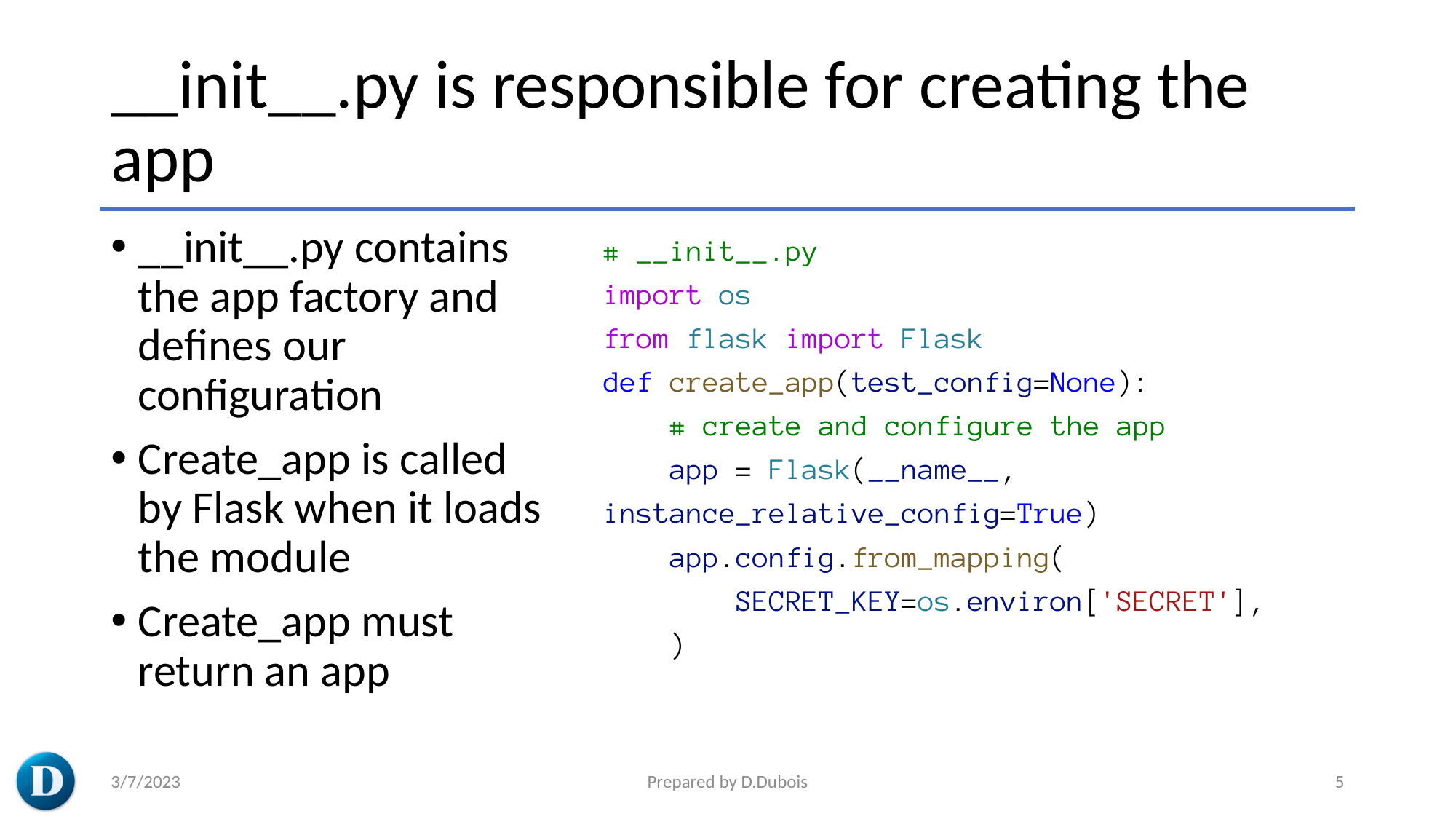

# __init__.py is responsible for creating the app
__init__.py contains the app factory and defines our configuration
Create_app is called by Flask when it loads the module
Create_app must return an app
# __init__.py
import os
from flask import Flask
def create_app(test_config=None):
    # create and configure the app
    app = Flask(__name__, instance_relative_config=True)
    app.config.from_mapping(
        SECRET_KEY=os.environ['SECRET'],
    )
3/7/2023
Prepared by D.Dubois
5